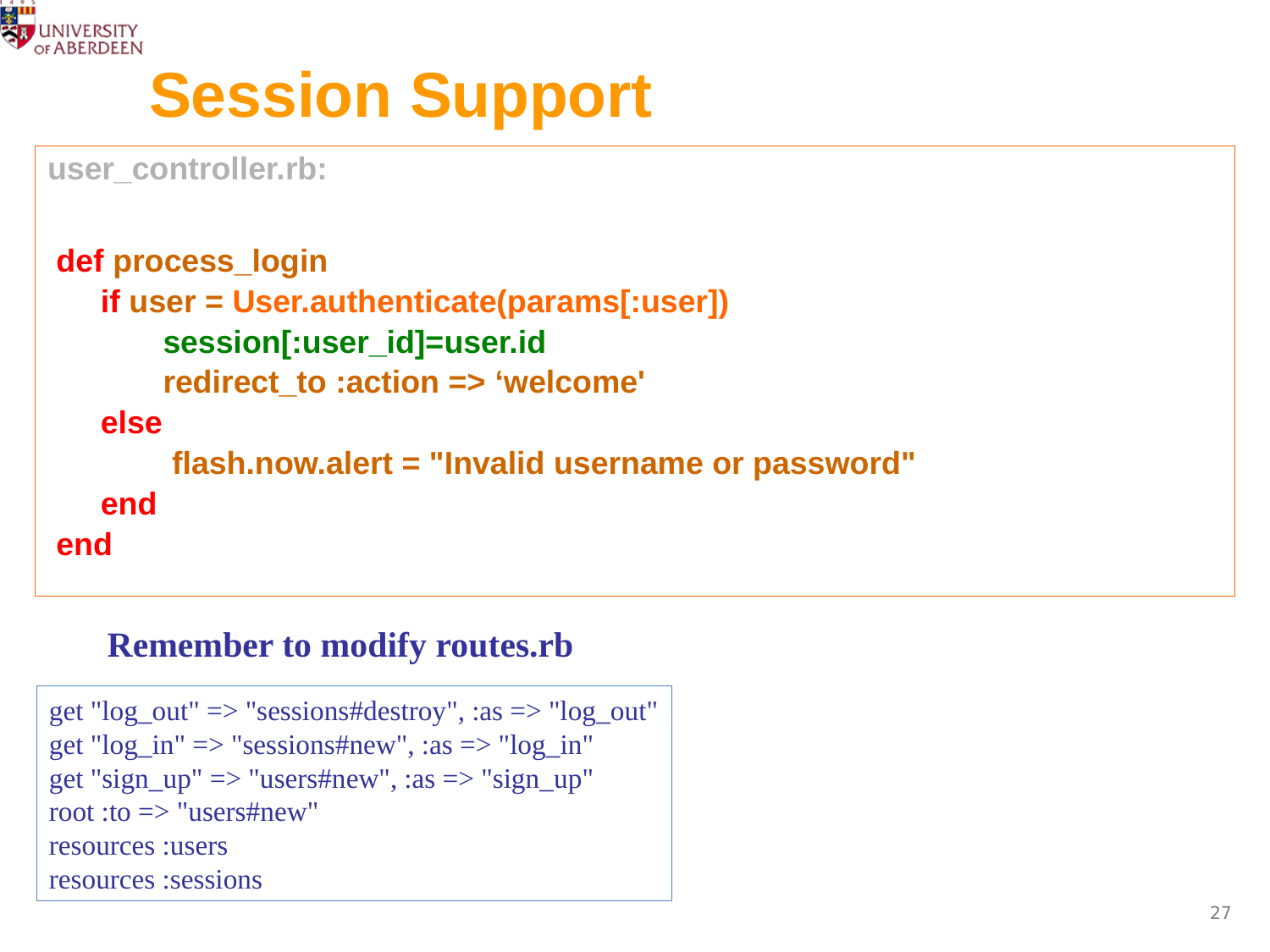

# Session Support
user_controller.rb:

 def process_login
      if user = User.authenticate(params[:user])
             session[:user_id]=user.id
             redirect_to :action => ‘welcome'
      else
              flash.now.alert = "Invalid username or password"
      end
 end
Remember to modify routes.rb
get "log_out" => "sessions#destroy", :as => "log_out"
get "log_in" => "sessions#new", :as => "log_in"
get "sign_up" => "users#new", :as => "sign_up"
root :to => "users#new"
resources :users
resources :sessions